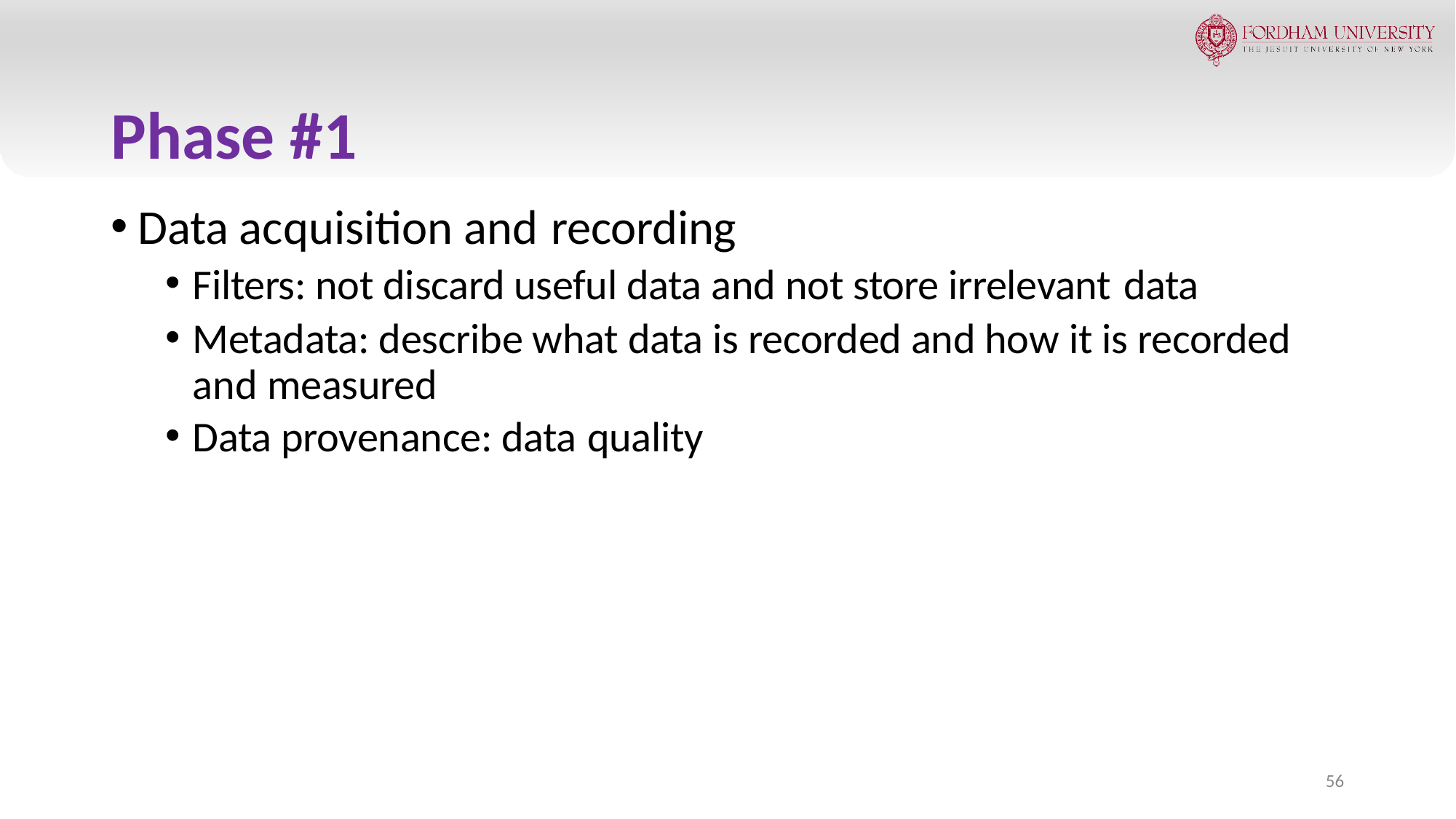

# Phase #1
Data acquisition and recording
Filters: not discard useful data and not store irrelevant data
Metadata: describe what data is recorded and how it is recorded  and measured
Data provenance: data quality
56